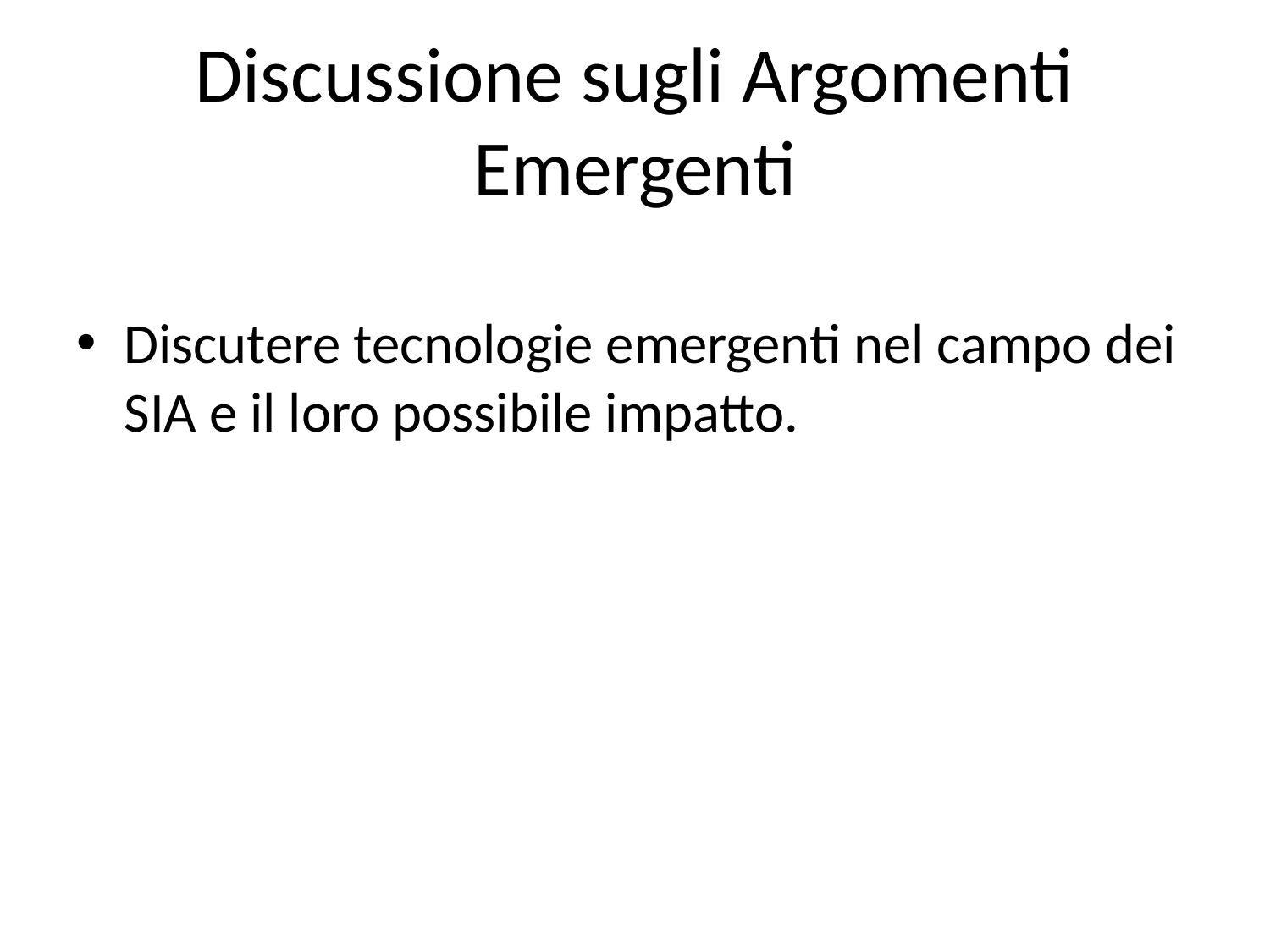

# Discussione sugli Argomenti Emergenti

Discutere tecnologie emergenti nel campo dei SIA e il loro possibile impatto.